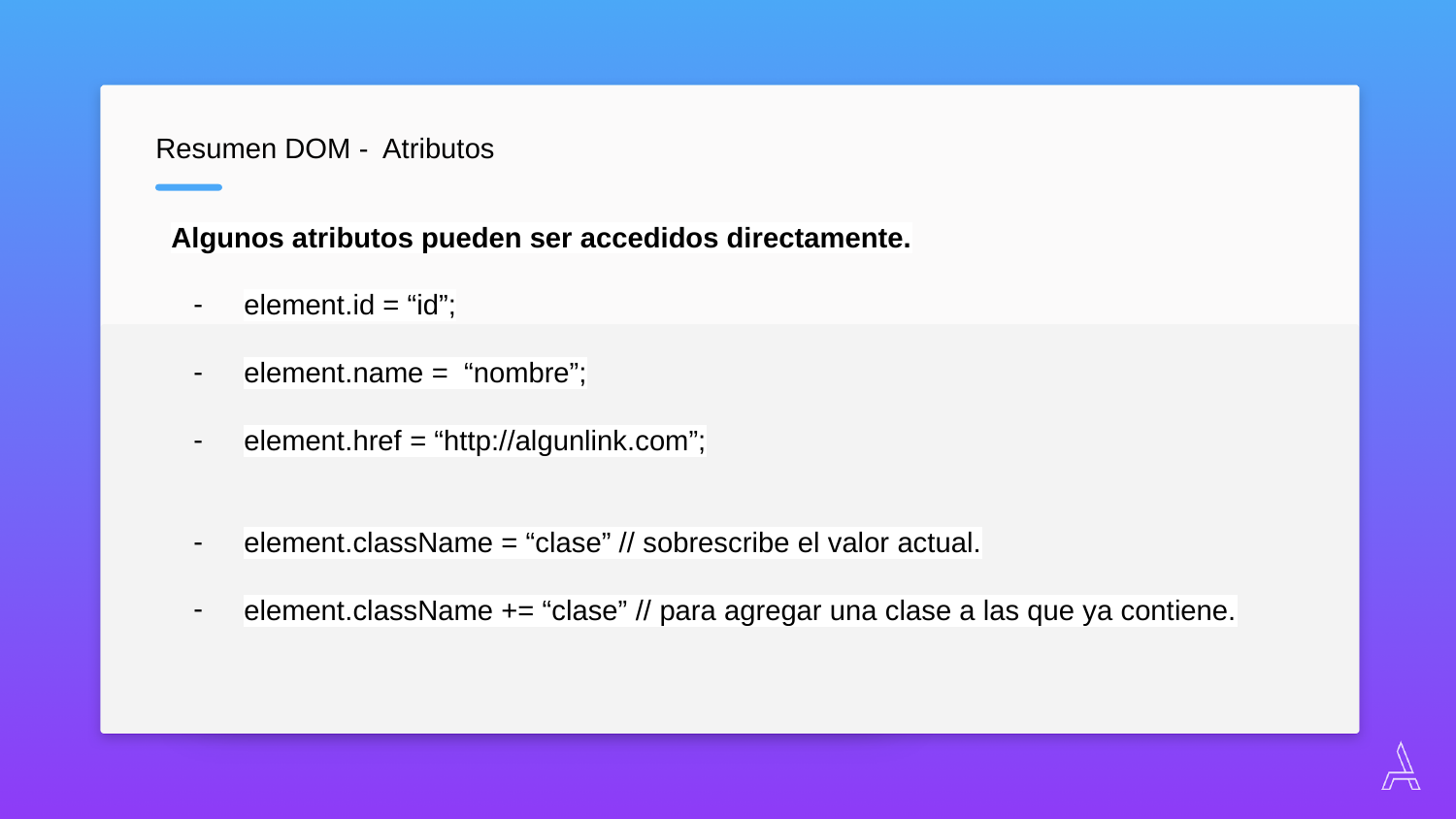

Resumen DOM -  Atributos

Algunos atributos pueden ser accedidos directamente.

element.id = “id”;
element.name =  “nombre”;
element.href = “http://algunlink.com”;

element.className = “clase” // sobrescribe el valor actual.
element.className += “clase” // para agregar una clase a las que ya contiene.